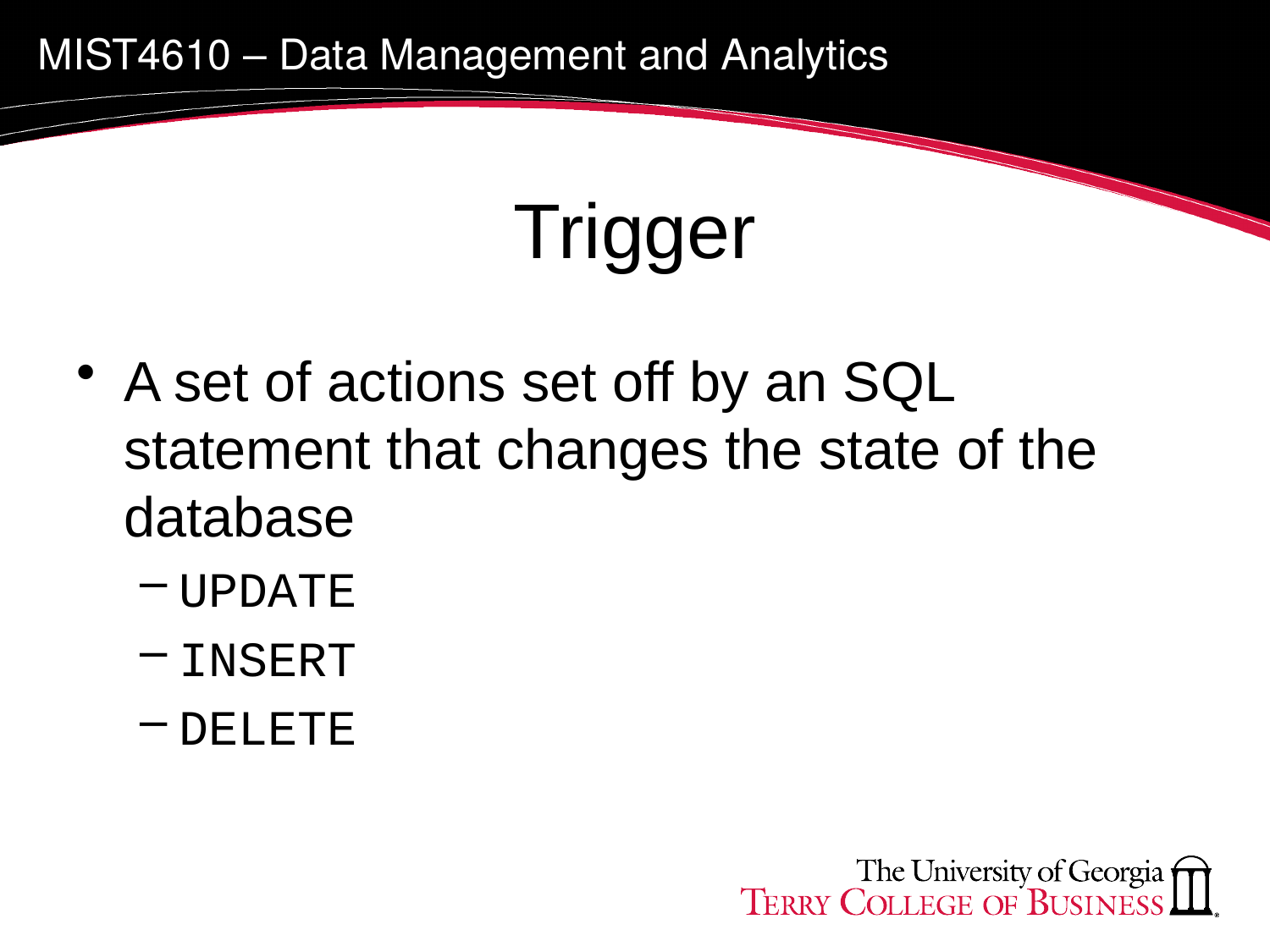

# Trigger
A set of actions set off by an SQL statement that changes the state of the database
UPDATE
INSERT
DELETE